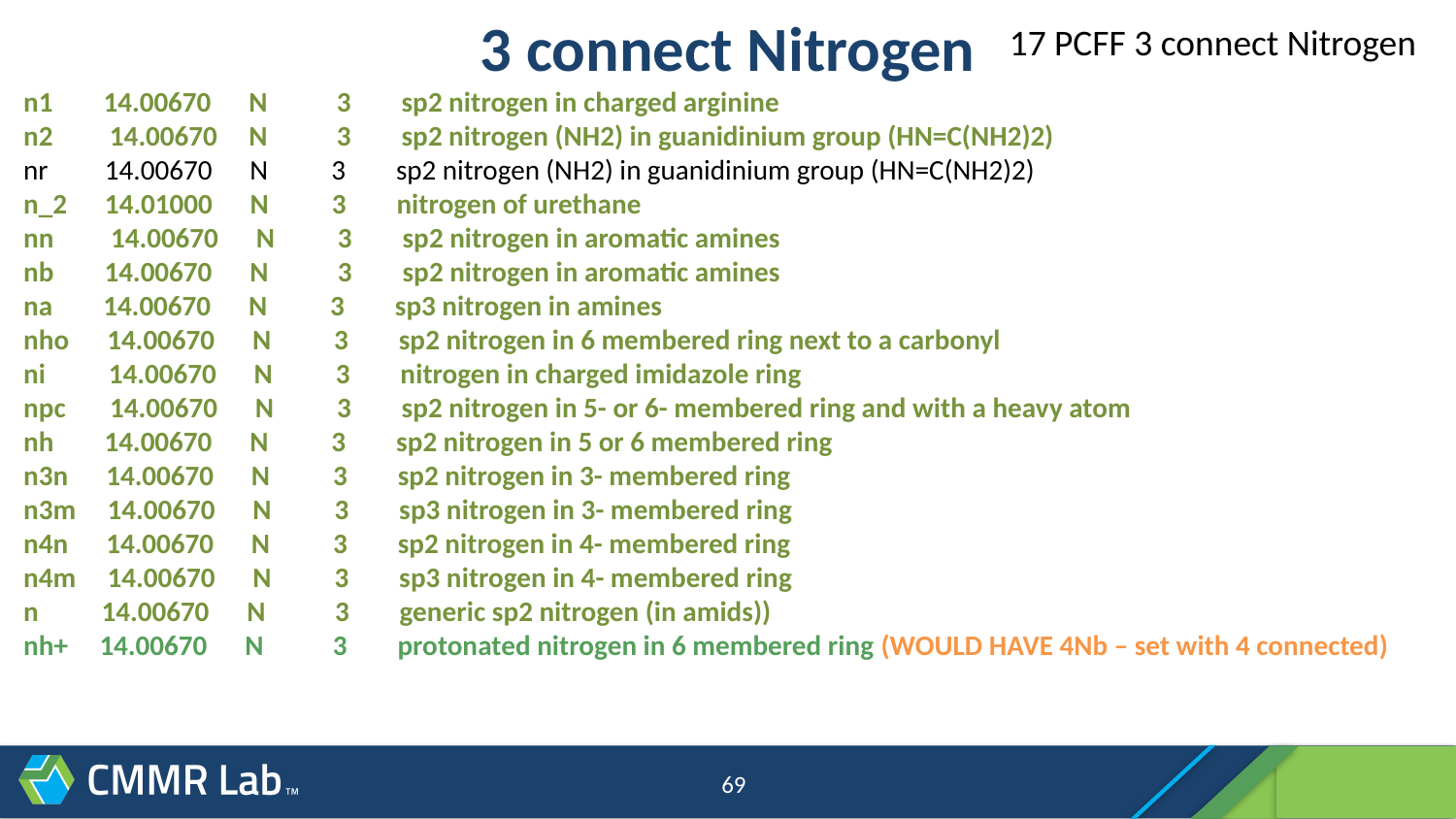

# 3 connect Nitrogen
17 PCFF 3 connect Nitrogen
n1        14.00670      N           3        sp2 nitrogen in charged arginine
n2         14.00670     N           3        sp2 nitrogen (NH2) in guanidinium group (HN=C(NH2)2)
nr         14.00670      N          3        sp2 nitrogen (NH2) in guanidinium group (HN=C(NH2)2)
n_2      14.01000      N          3        nitrogen of urethane
nn         14.00670      N          3        sp2 nitrogen in aromatic amines
nb        14.00670      N           3        sp2 nitrogen in aromatic amines
na        14.00670      N          3        sp3 nitrogen in amines
nho      14.00670      N          3        sp2 nitrogen in 6 membered ring next to a carbonyl
ni          14.00670      N          3        nitrogen in charged imidazole ring
npc       14.00670      N          3        sp2 nitrogen in 5- or 6- membered ring and with a heavy atom
nh        14.00670      N          3        sp2 nitrogen in 5 or 6 membered ring
n3n      14.00670      N          3        sp2 nitrogen in 3- membered ring
n3m     14.00670      N          3        sp3 nitrogen in 3- membered ring
n4n      14.00670      N          3        sp2 nitrogen in 4- membered ring
n4m     14.00670      N          3        sp3 nitrogen in 4- membered ring
n          14.00670      N           3        generic sp2 nitrogen (in amids))
nh+     14.00670      N           3        protonated nitrogen in 6 membered ring (WOULD HAVE 4Nb – set with 4 connected)
69